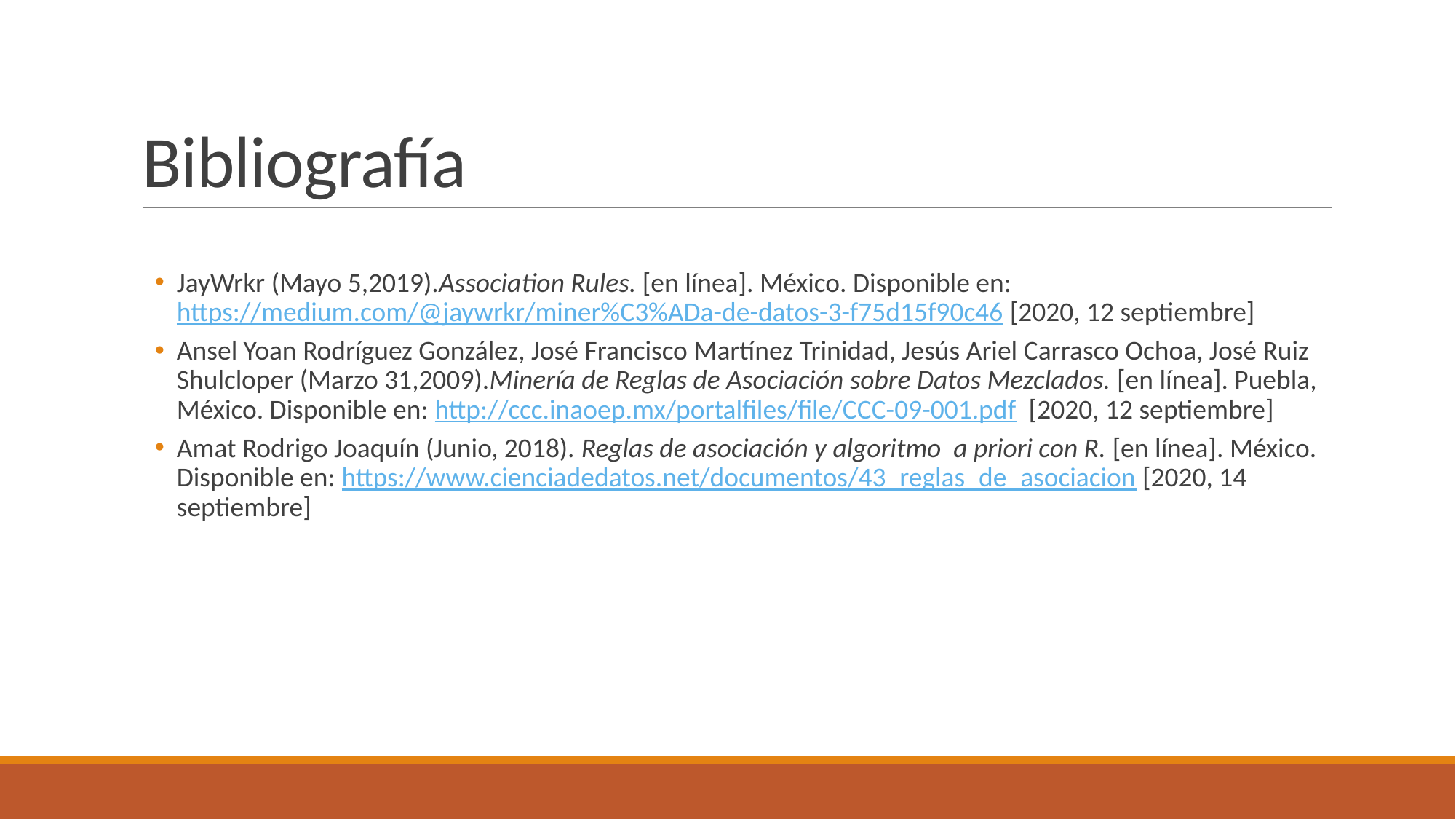

# Bibliografía

JayWrkr (Mayo 5,2019).Association Rules. [en línea]. México. Disponible en: https://medium.com/@jaywrkr/miner%C3%ADa-de-datos-3-f75d15f90c46 [2020, 12 septiembre]
Ansel Yoan Rodríguez González, José Francisco Martínez Trinidad, Jesús Ariel Carrasco Ochoa, José Ruiz Shulcloper (Marzo 31,2009).Minería de Reglas de Asociación sobre Datos Mezclados. [en línea]. Puebla, México. Disponible en: http://ccc.inaoep.mx/portalfiles/file/CCC-09-001.pdf  [2020, 12 septiembre]
Amat Rodrigo Joaquín (Junio, 2018). Reglas de asociación y algoritmo  a priori con R. [en línea]. México. Disponible en: https://www.cienciadedatos.net/documentos/43_reglas_de_asociacion [2020, 14 septiembre]